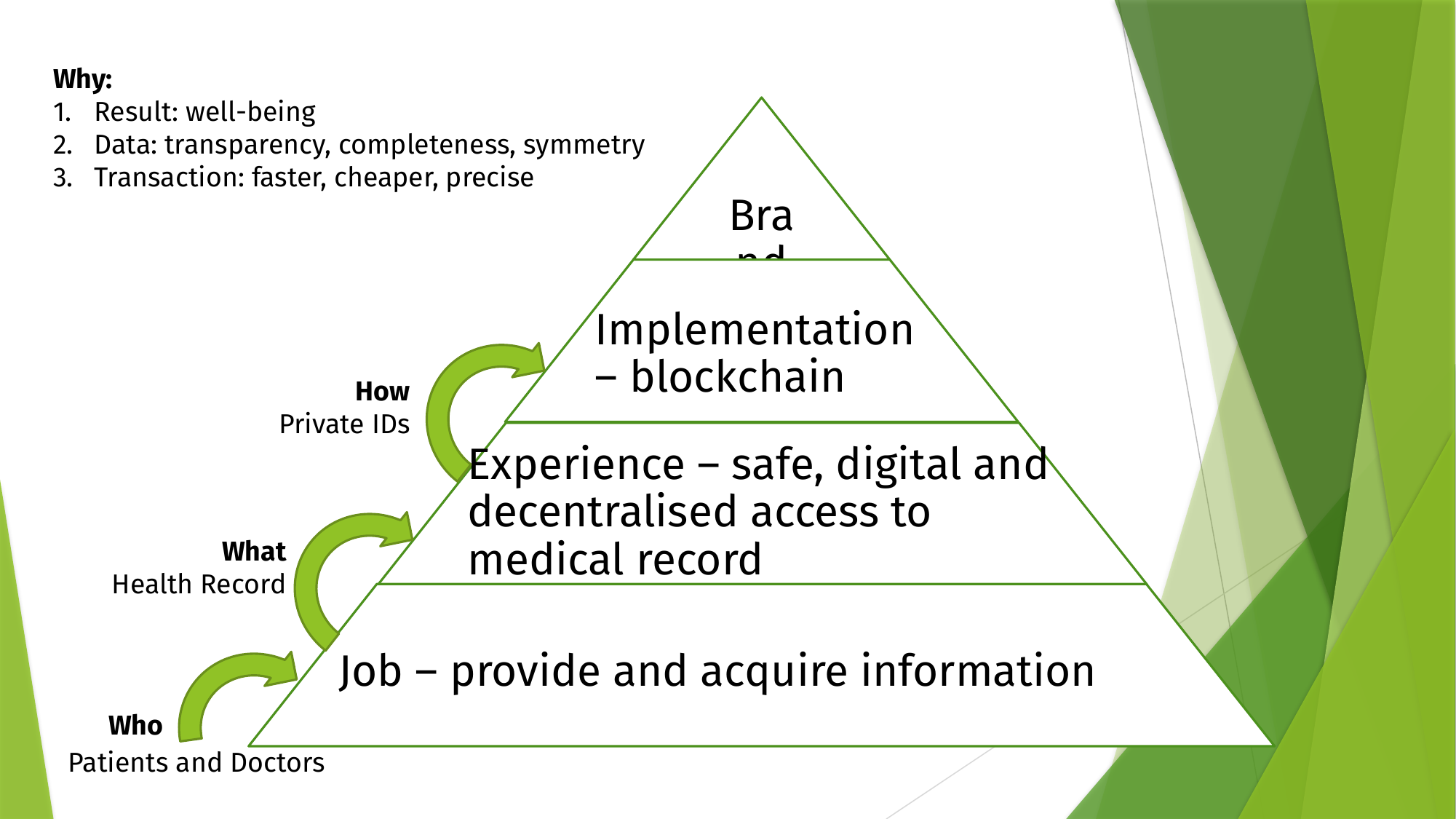

Why:
Result: well-being
Data: transparency, completeness, symmetry
Transaction: faster, cheaper, precise

#

Brand
Implementation – blockchain
Experience – safe, digital and decentralised access to medical record
Job – provide and acquire information

How
Private IDs

What
Health Record

Who
Patients and Doctors